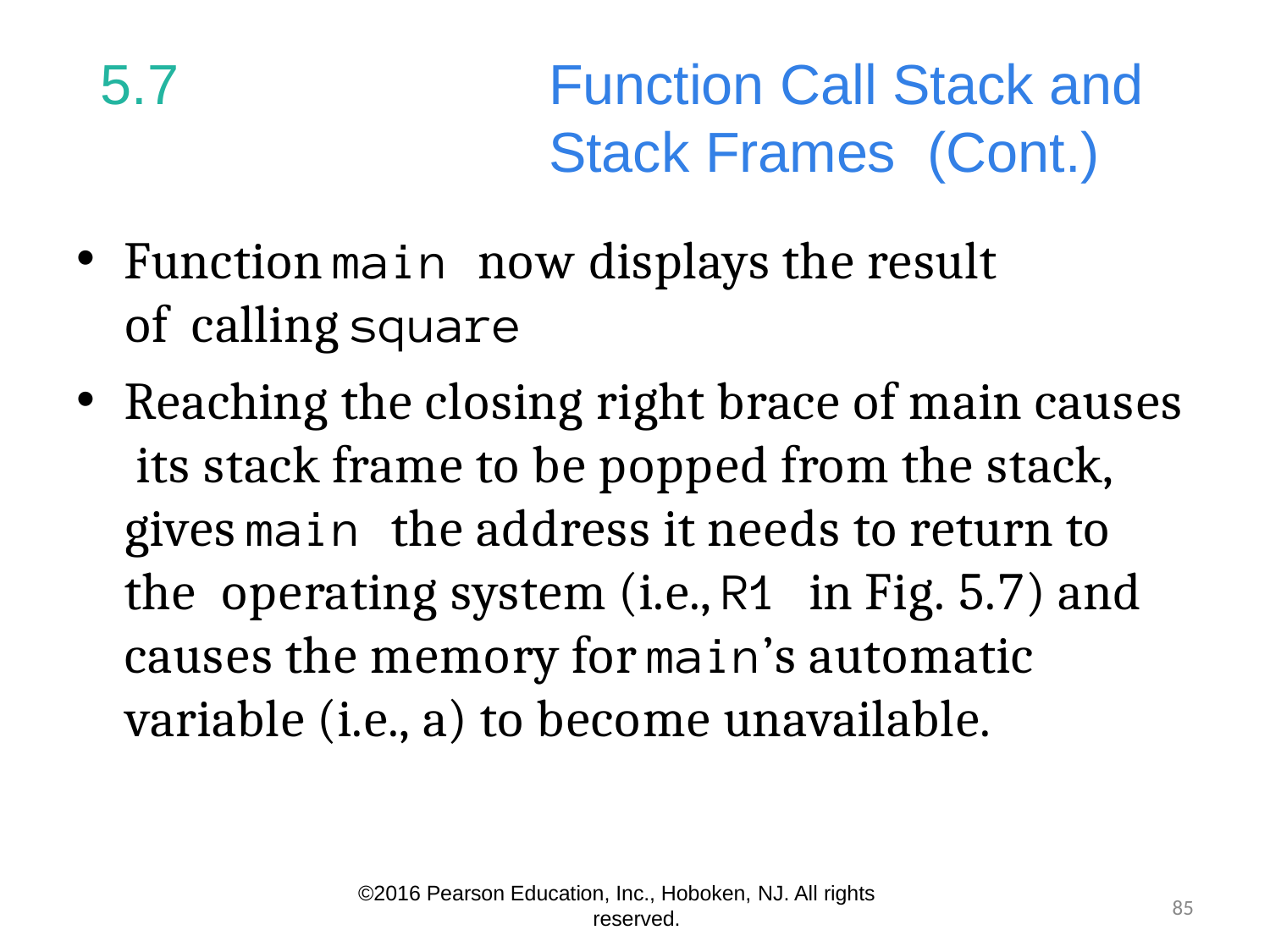

# 5.7	Function Call Stack and Stack Frames  (Cont.)
Function main now displays the result of  calling square
Reaching the closing right brace of main causes  its stack frame to be popped from the stack,  gives main the address it needs to return to the  operating system (i.e., R1 in Fig. 5.7) and  causes the memory for main’s automatic  variable (i.e., a) to become unavailable.
©2016 Pearson Education, Inc., Hoboken, NJ. All rights  reserved.
85